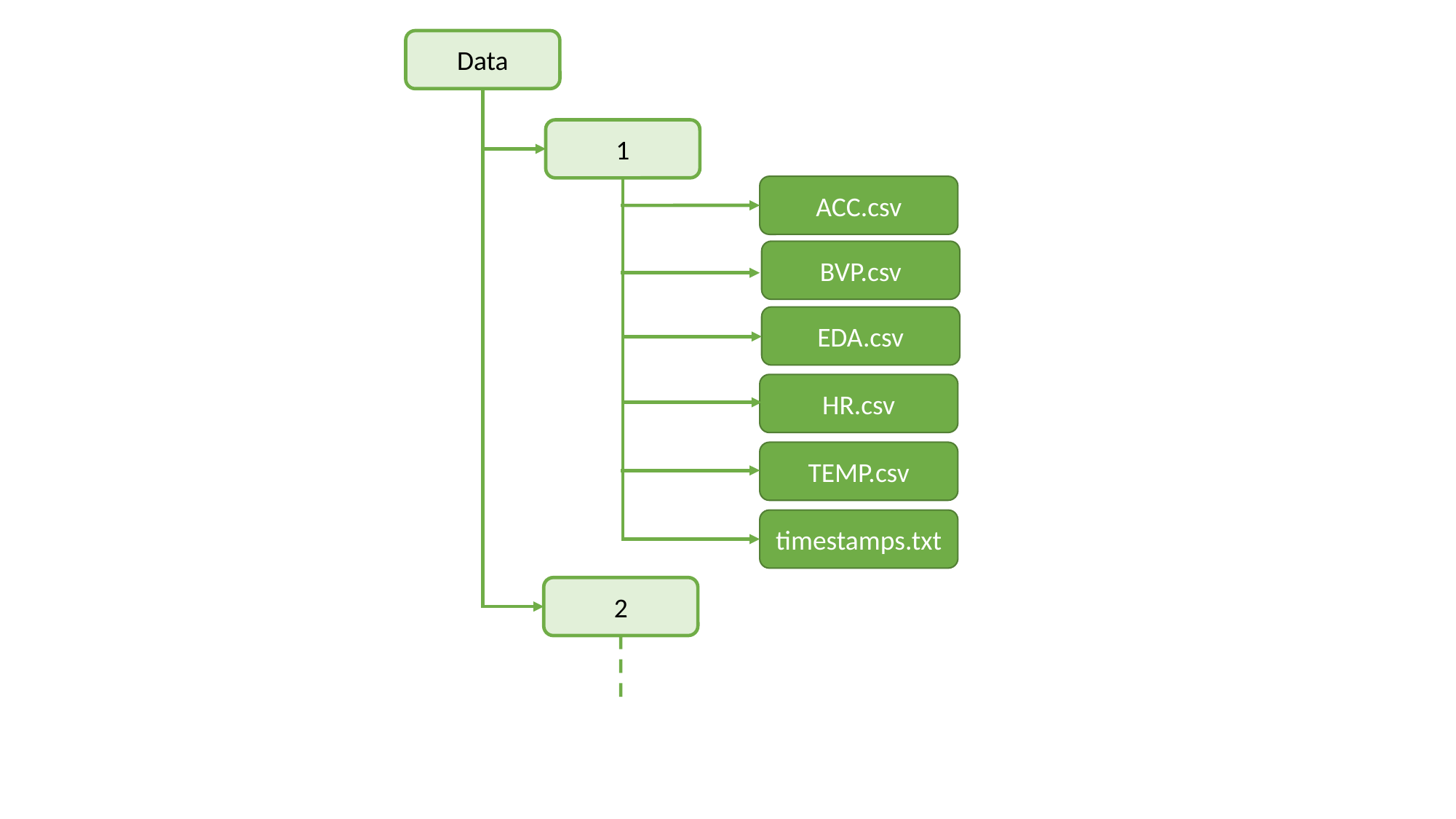

Data
1
ACC.csv
BVP.csv
EDA.csv
HR.csv
TEMP.csv
timestamps.txt
2